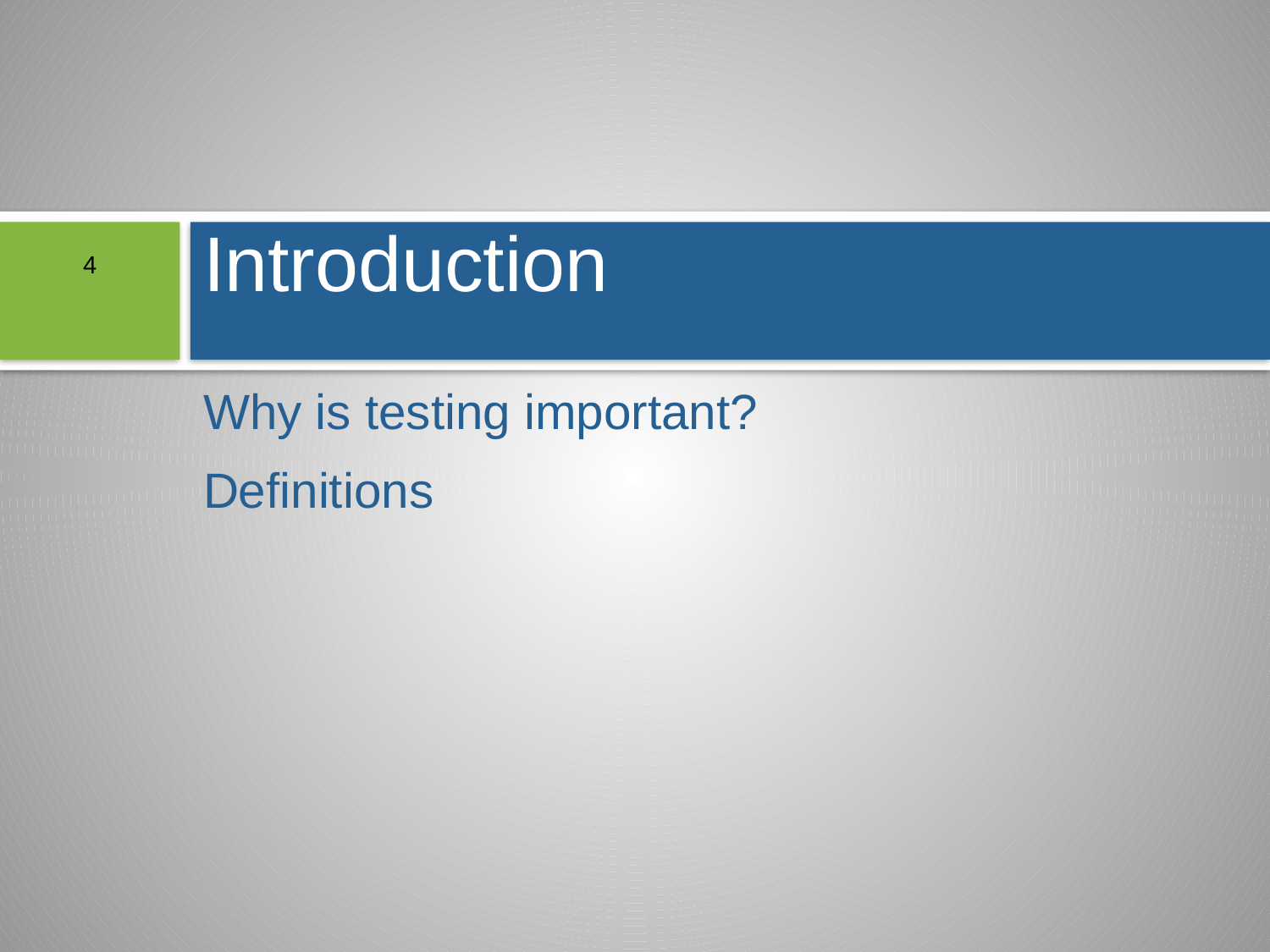

# Introduction
4
Why is testing important?
Definitions